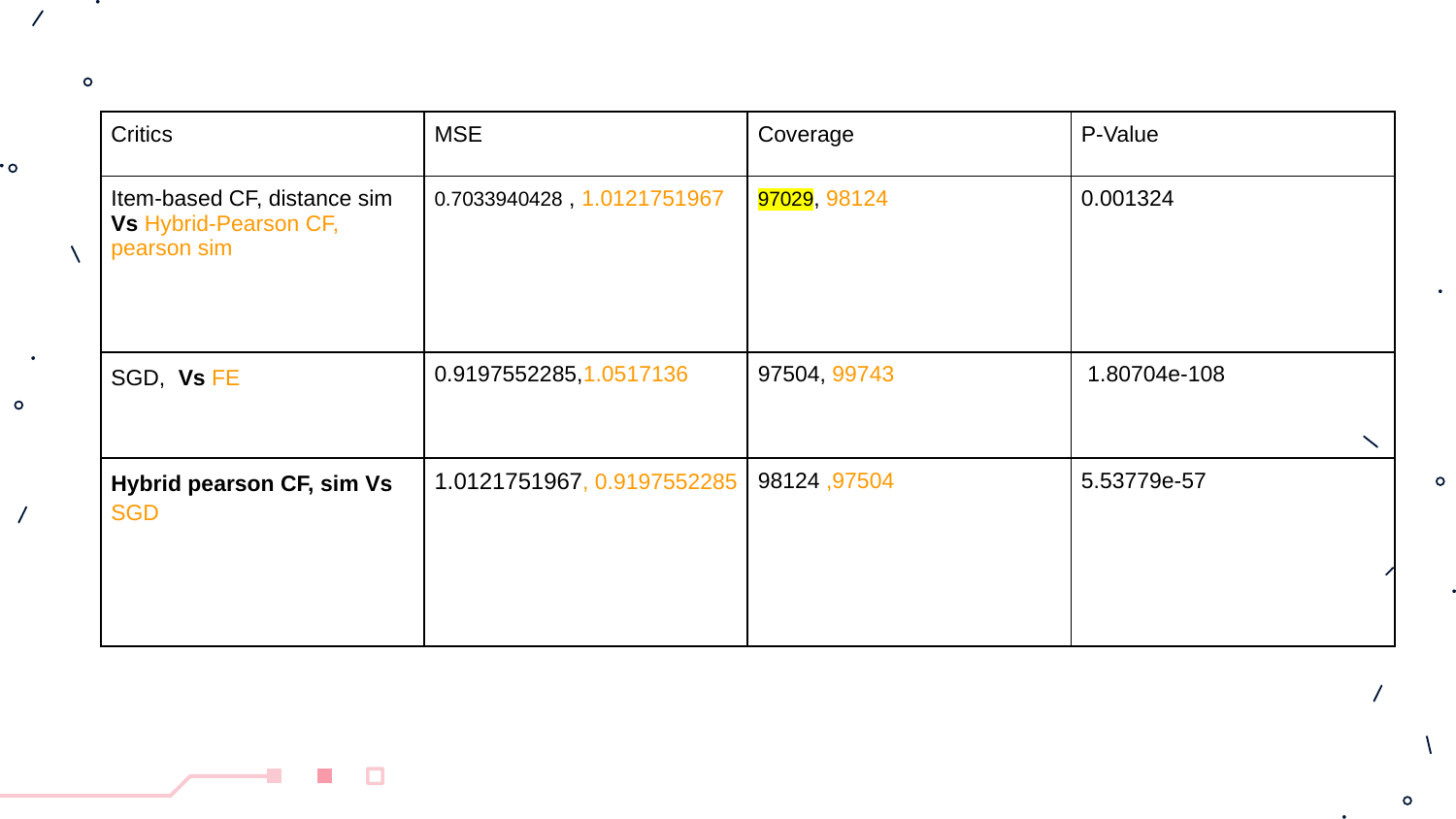

| Critics | MSE | Coverage | P-Value |
| --- | --- | --- | --- |
| Item-based CF, distance sim Vs Hybrid-Pearson CF, pearson sim | 0.7033940428 , 1.0121751967 | 97029, 98124 | 0.001324 |
| SGD, Vs FE | 0.9197552285,1.0517136 | 97504, 99743 | 1.80704e-108 |
| Hybrid pearson CF, sim Vs SGD | 1.0121751967, 0.9197552285 | 98124 ,97504 | 5.53779e-57 |